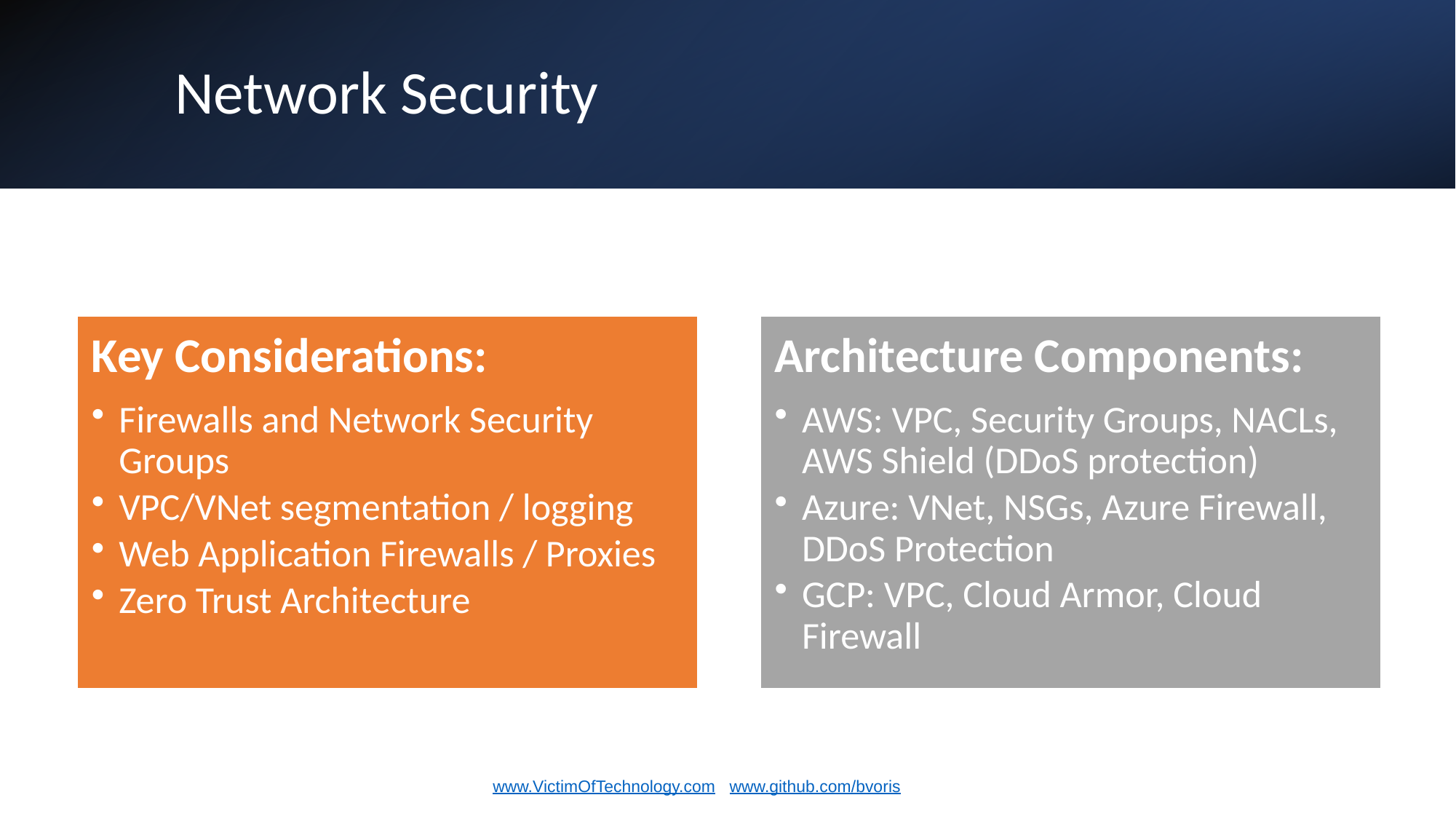

# Network Security
Key Considerations:
Firewalls and Network Security Groups
VPC/VNet segmentation / logging
Web Application Firewalls / Proxies
Zero Trust Architecture
Architecture Components:
AWS: VPC, Security Groups, NACLs, AWS Shield (DDoS protection)
Azure: VNet, NSGs, Azure Firewall, DDoS Protection
GCP: VPC, Cloud Armor, Cloud Firewall
www.VictimOfTechnology.com / www.github.com/bvoris